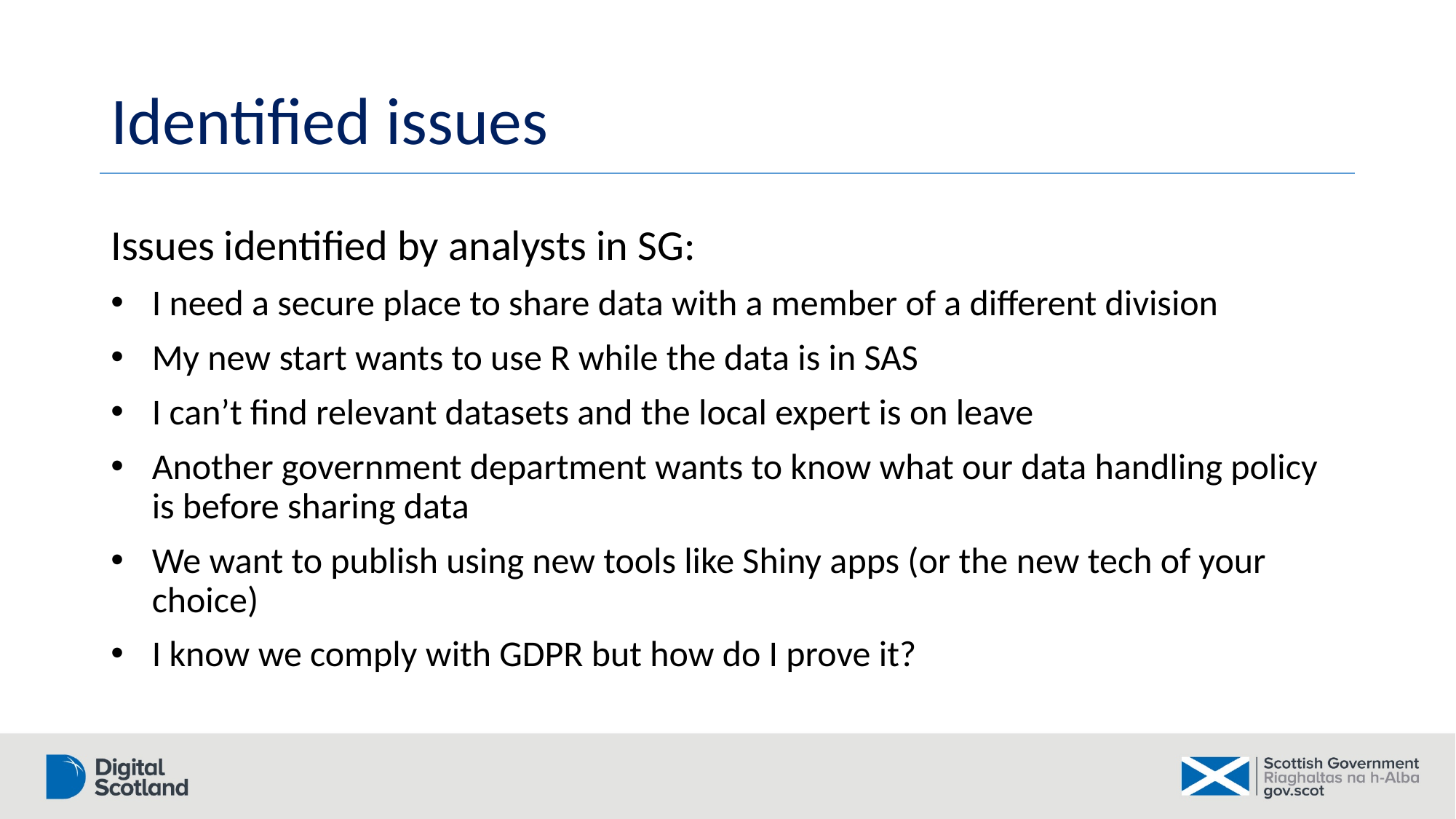

# Identified issues
Issues identified by analysts in SG:
I need a secure place to share data with a member of a different division
My new start wants to use R while the data is in SAS
I can’t find relevant datasets and the local expert is on leave
Another government department wants to know what our data handling policy is before sharing data
We want to publish using new tools like Shiny apps (or the new tech of your choice)
I know we comply with GDPR but how do I prove it?